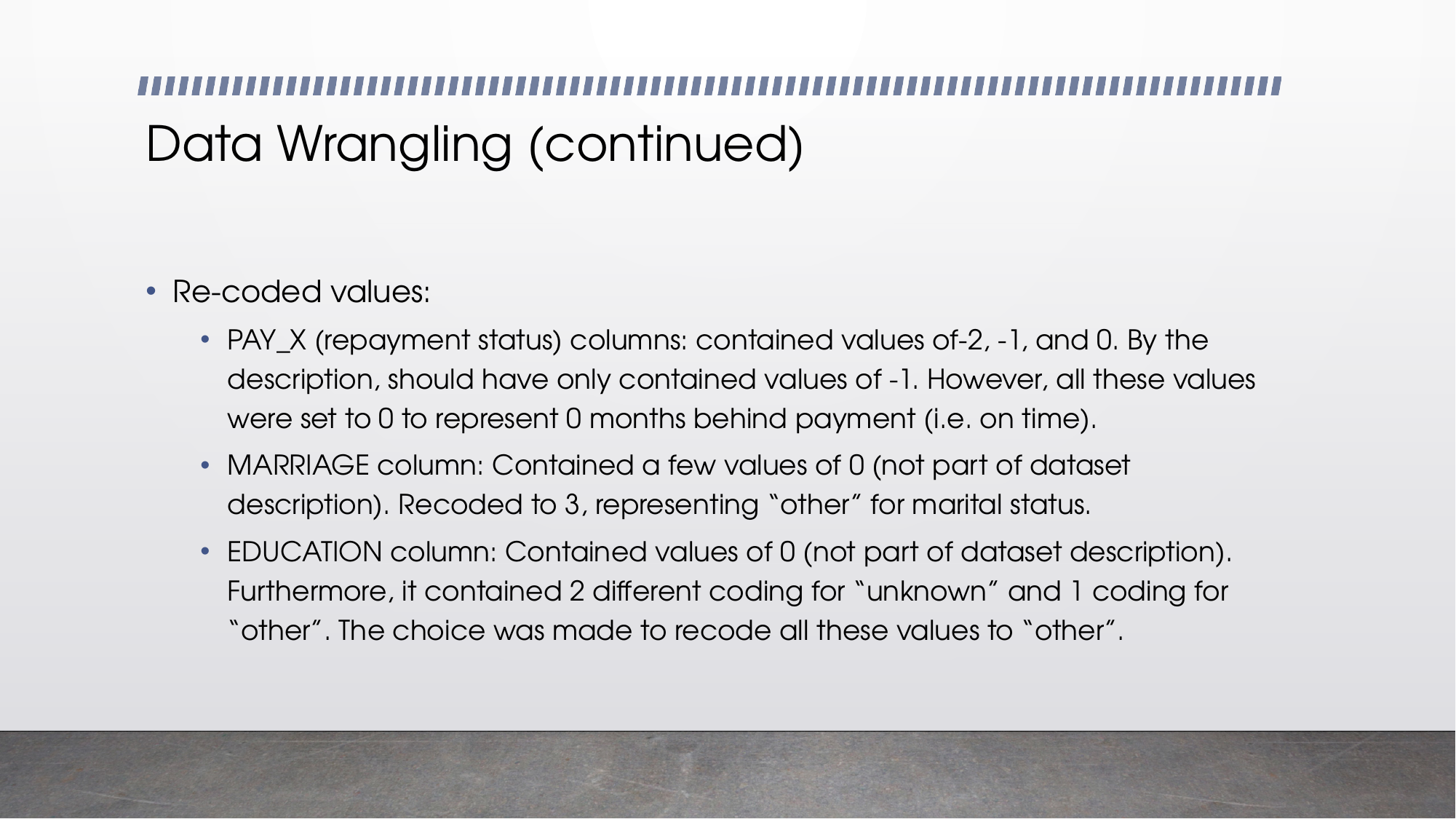

# Data Wrangling (continued)
Re-coded values:
PAY_X (repayment status) columns: contained values of-2, -1, and 0. By the description, should have only contained values of -1. However, all these values were set to 0 to represent 0 months behind payment (i.e. on time).
MARRIAGE column: Contained a few values of 0 (not part of dataset description). Recoded to 3, representing “other” for marital status.
EDUCATION column: Contained values of 0 (not part of dataset description). Furthermore, it contained 2 different coding for “unknown” and 1 coding for “other”. The choice was made to recode all these values to “other”.